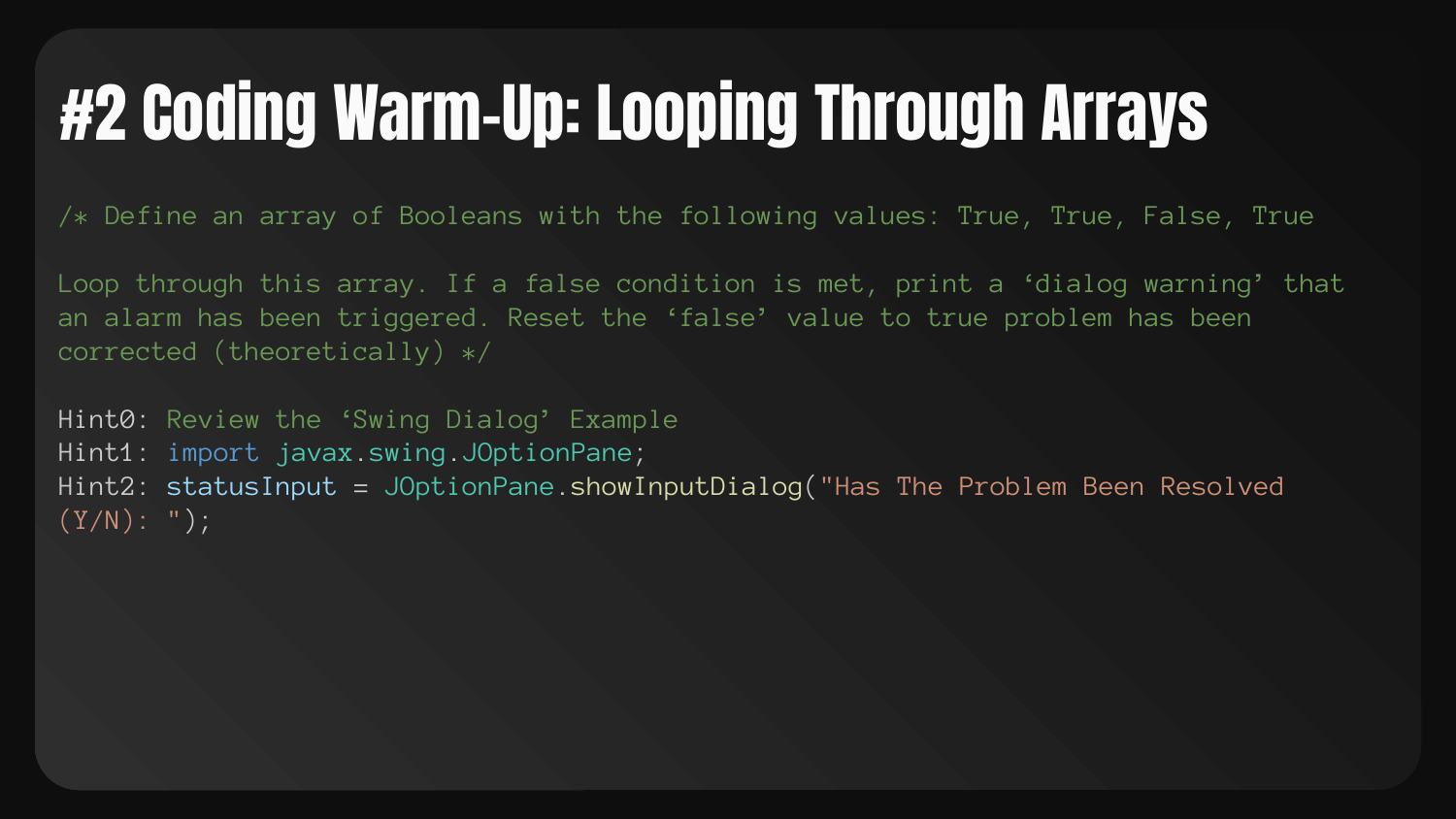

# #2 Coding Warm-Up: Looping Through Arrays
/* Define an array of Booleans with the following values: True, True, False, True

Loop through this array. If a false condition is met, print a ‘dialog warning’ that an alarm has been triggered. Reset the ‘false’ value to true problem has been corrected (theoretically) */

Hint0: Review the ‘Swing Dialog’ Example
Hint1: import javax.swing.JOptionPane;
Hint2: statusInput = JOptionPane.showInputDialog("Has The Problem Been Resolved (Y/N): ");